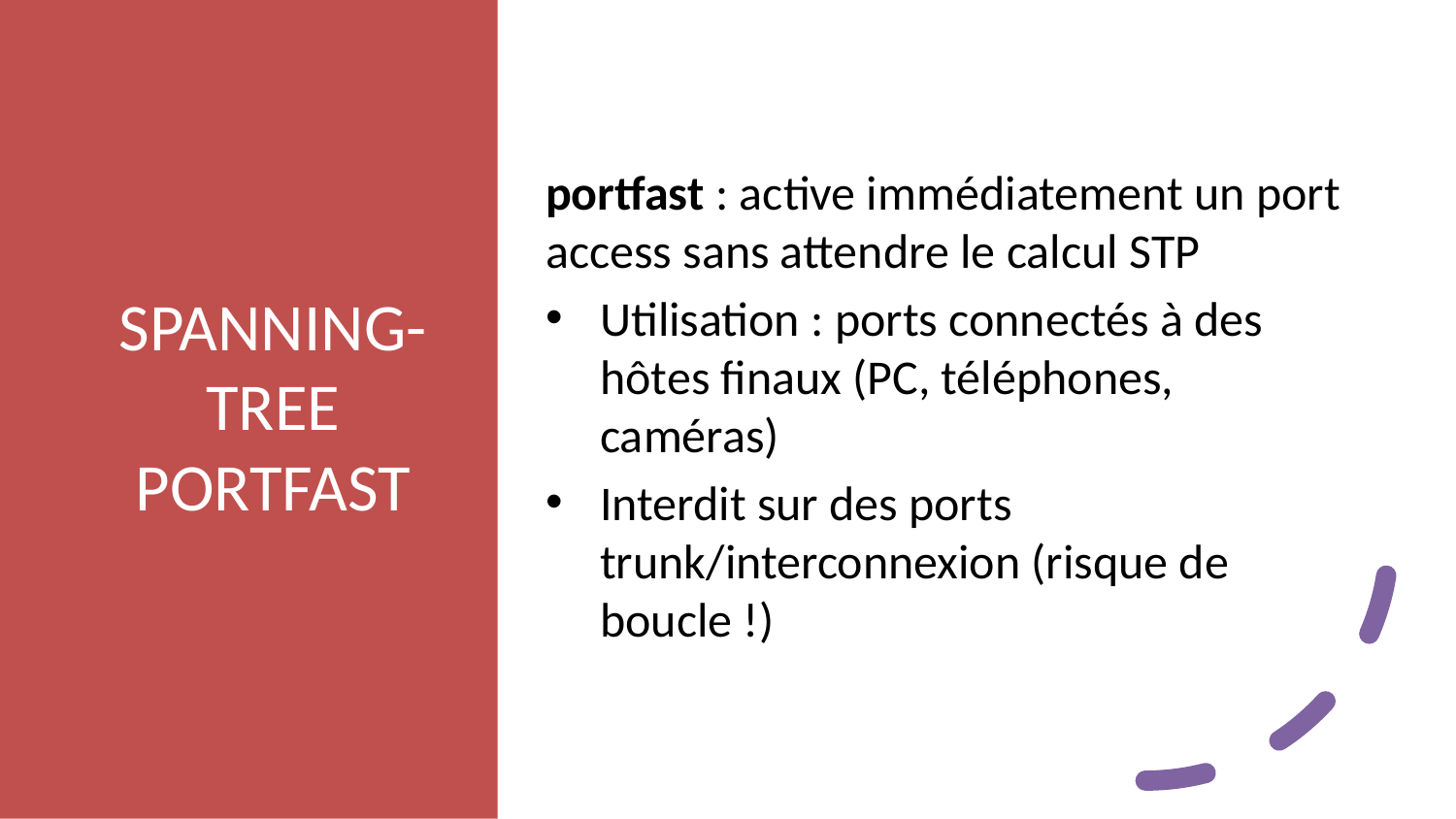

# SPANNING-TREE PORTFAST
portfast : active immédiatement un port access sans attendre le calcul STP
Utilisation : ports connectés à des hôtes finaux (PC, téléphones, caméras)
Interdit sur des ports trunk/interconnexion (risque de boucle !)